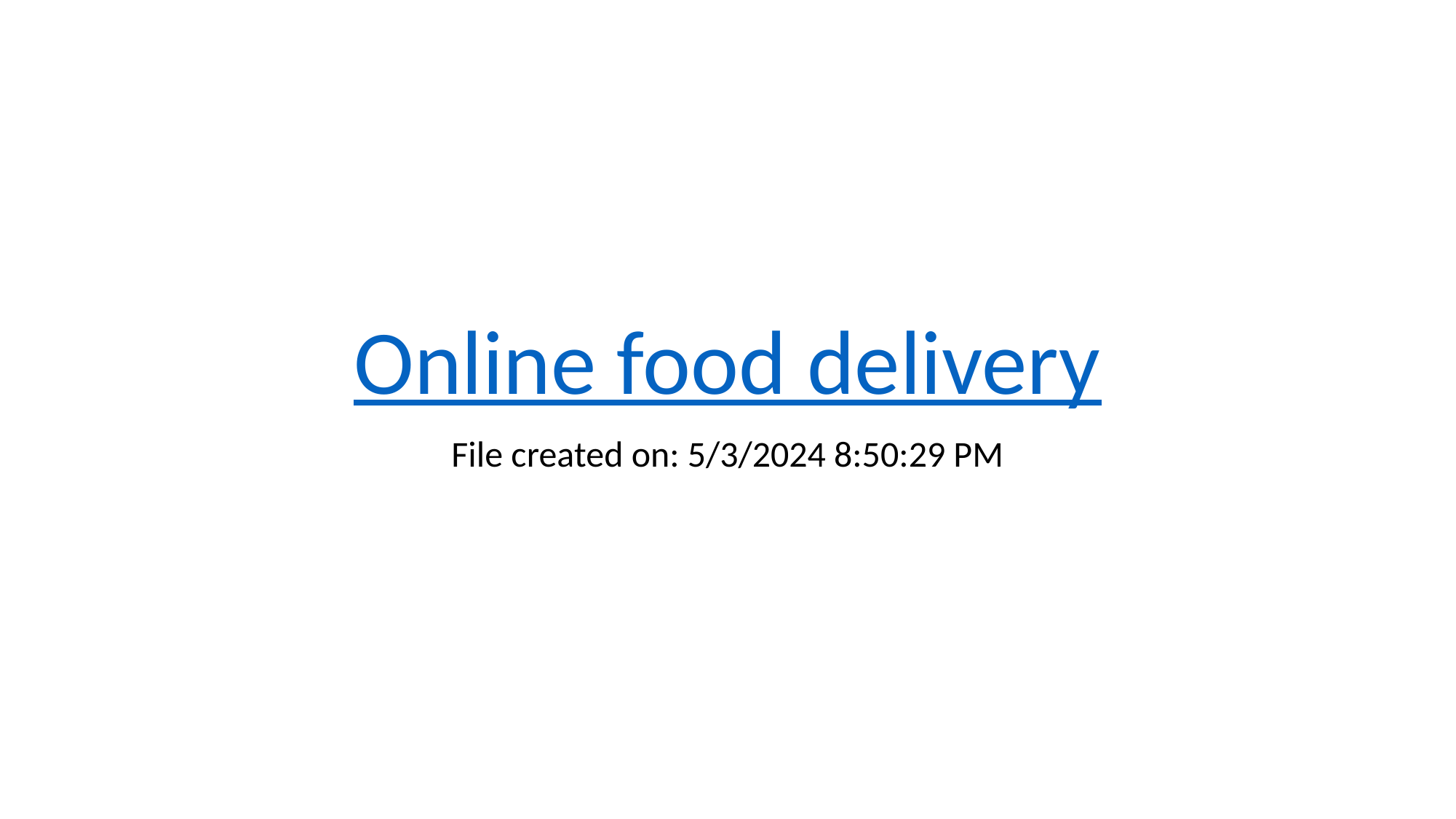

# Online food delivery
File created on: 5/3/2024 8:50:29 PM